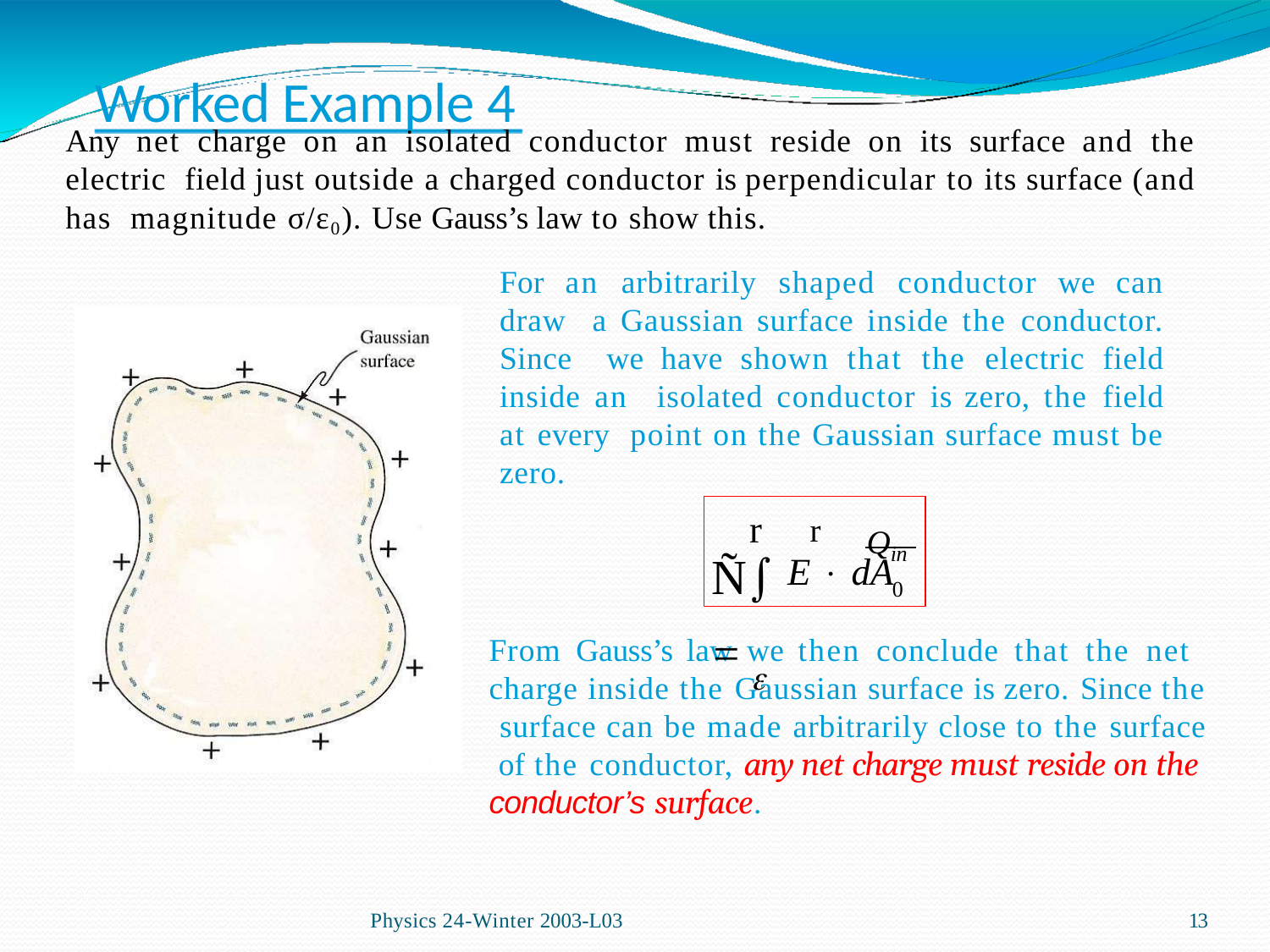

# Worked Example 4

Any net charge on an isolated conductor must reside on its surface and the electric  field just outside a charged conductor is perpendicular to its surface (and has  magnitude σ/ε0). Use Gauss’s law to show this.
For an arbitrarily shaped conductor we can draw  a Gaussian surface inside the conductor. Since  we have shown that the electric field inside an  isolated conductor is zero, the field at every  point on the Gaussian surface must be zero.

r	r

Ñ∫ E ⋅ dA = ε
Qin

0

From Gauss’s law we then conclude that the net  charge inside the Gaussian surface is zero. Since the  surface can be made arbitrarily close to the surface  of the conductor, any net charge must reside on the  conductor’s surface.
Physics 24-Winter 2003-L03
13